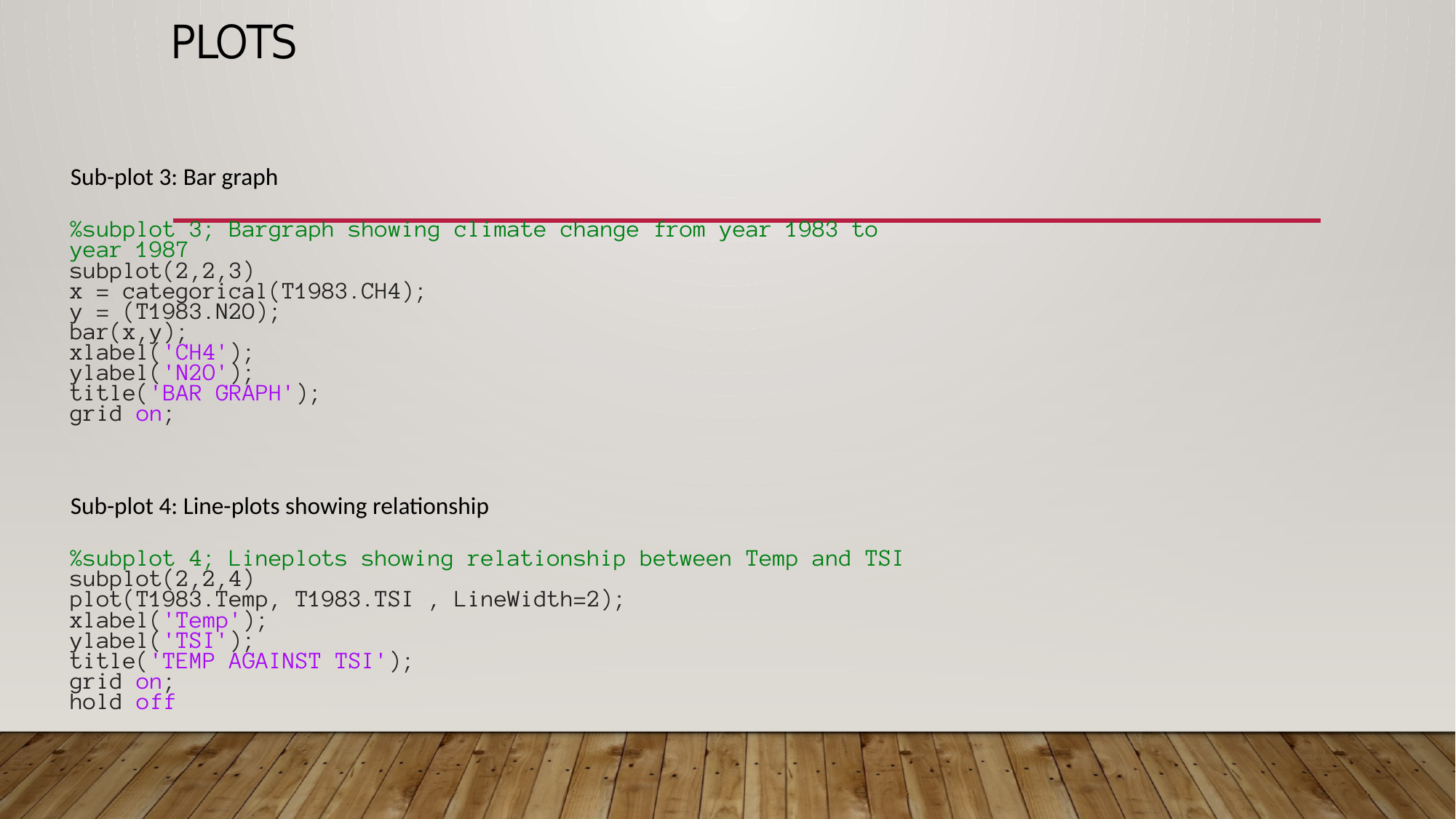

# PLOTS
Sub-plot 3: Bar graph

%subplot 3; Bargraph showing climate change from year 1983 to year 1987
subplot(2,2,3)
x = categorical(T1983.CH4);
y = (T1983.N2O);
bar(x,y);
xlabel('CH4');
ylabel('N2O');
title('BAR GRAPH');
grid on;

Sub-plot 4: Line-plots showing relationship

%subplot 4; Lineplots showing relationship between Temp and TSI
subplot(2,2,4)
plot(T1983.Temp, T1983.TSI , LineWidth=2);
xlabel('Temp');
ylabel('TSI');
title('TEMP AGAINST TSI');
grid on;
hold off